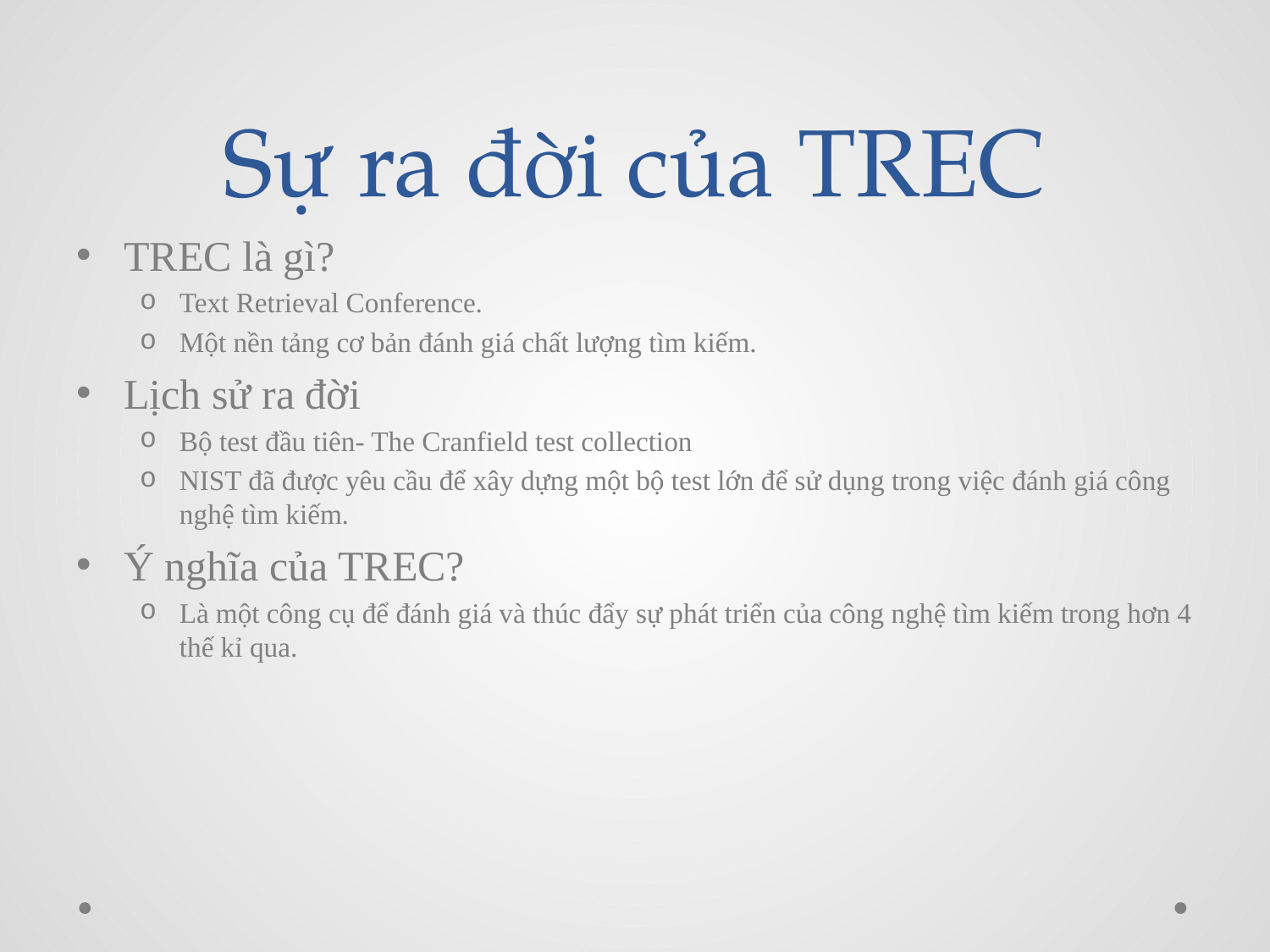

# Sự ra đời của TREC
TREC là gì?
Text Retrieval Conference.
Một nền tảng cơ bản đánh giá chất lượng tìm kiếm.
Lịch sử ra đời
Bộ test đầu tiên- The Cranfield test collection
NIST đã được yêu cầu để xây dựng một bộ test lớn để sử dụng trong việc đánh giá công nghệ tìm kiếm.
Ý nghĩa của TREC?
Là một công cụ để đánh giá và thúc đẩy sự phát triển của công nghệ tìm kiếm trong hơn 4 thế kỉ qua.